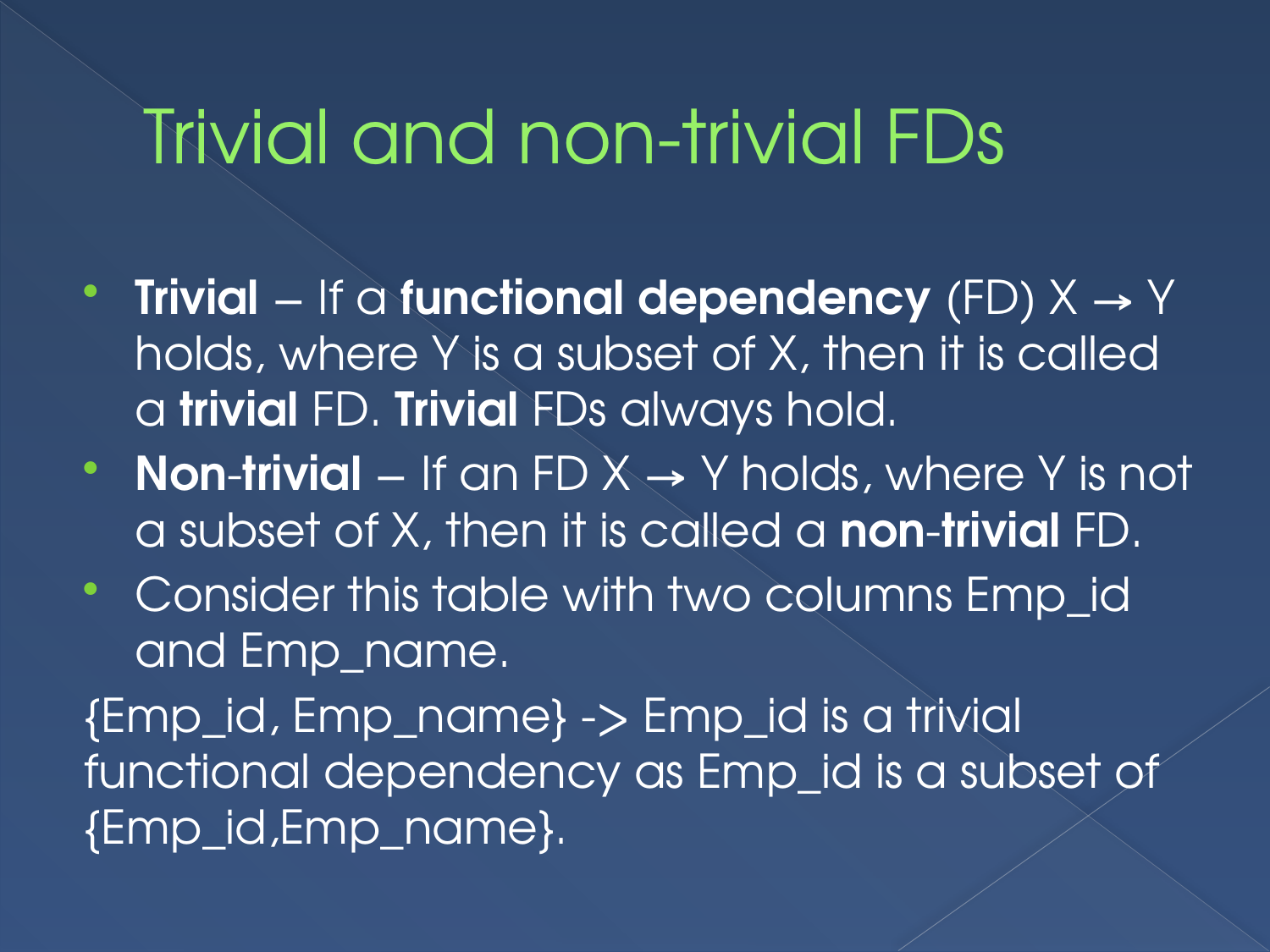

# Trivial and non-trivial FDs
Trivial − If a functional dependency (FD) X → Y holds, where Y is a subset of X, then it is called a trivial FD. Trivial FDs always hold.
Non-trivial − If an FD X → Y holds, where Y is not a subset of X, then it is called a non-trivial FD.
Consider this table with two columns Emp_id and Emp_name.
{Emp_id, Emp_name} -> Emp_id is a trivial functional dependency as Emp_id is a subset of {Emp_id,Emp_name}.